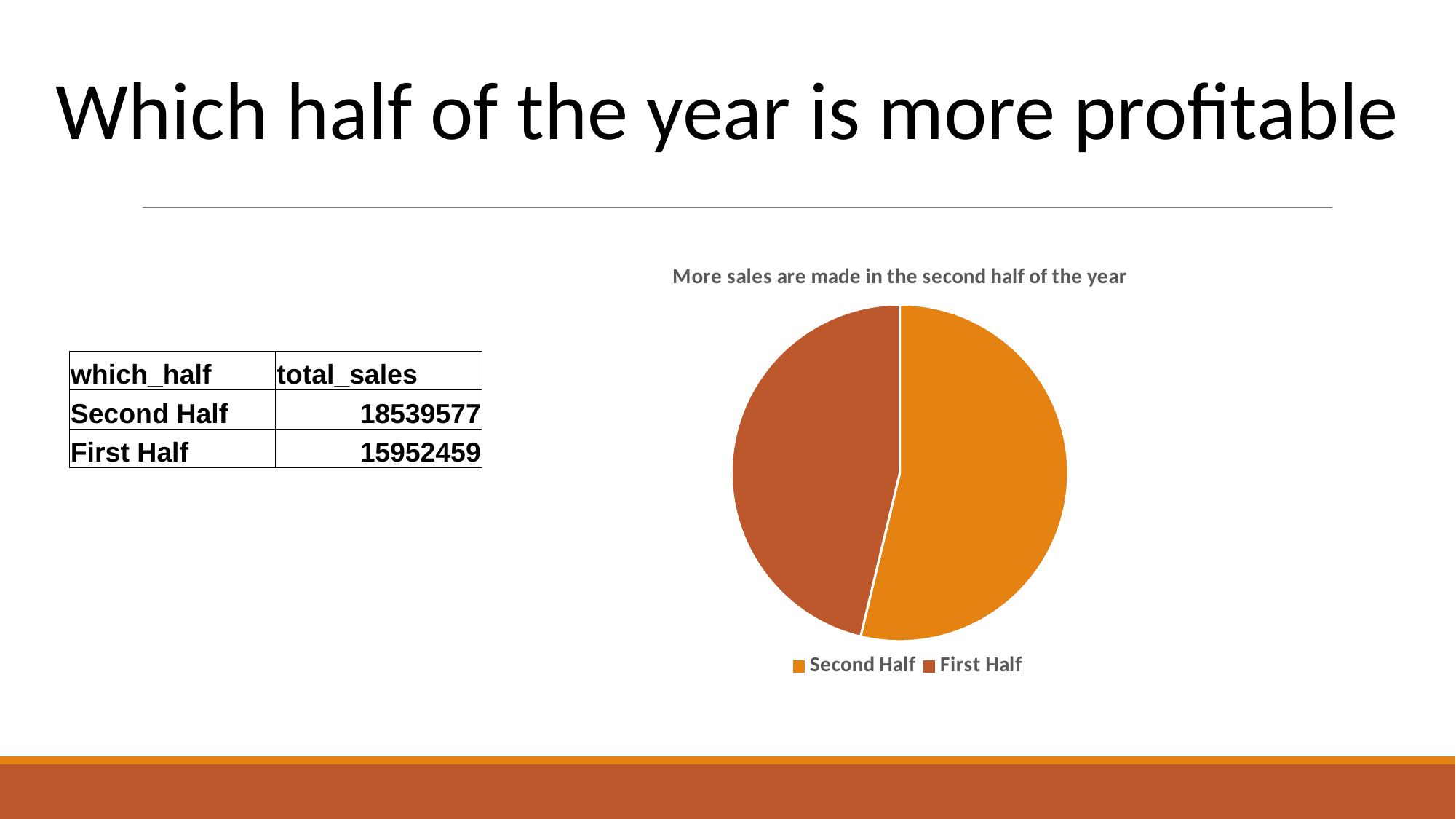

Which half of the year is more profitable

### Chart: More sales are made in the second half of the year

| Category | total_sales |
|---|---|
| Second Half | 18539577.19 |
| First Half | 15952458.78 |
| which\_half | total\_sales |
| --- | --- |
| Second Half | 18539577 |
| First Half | 15952459 |